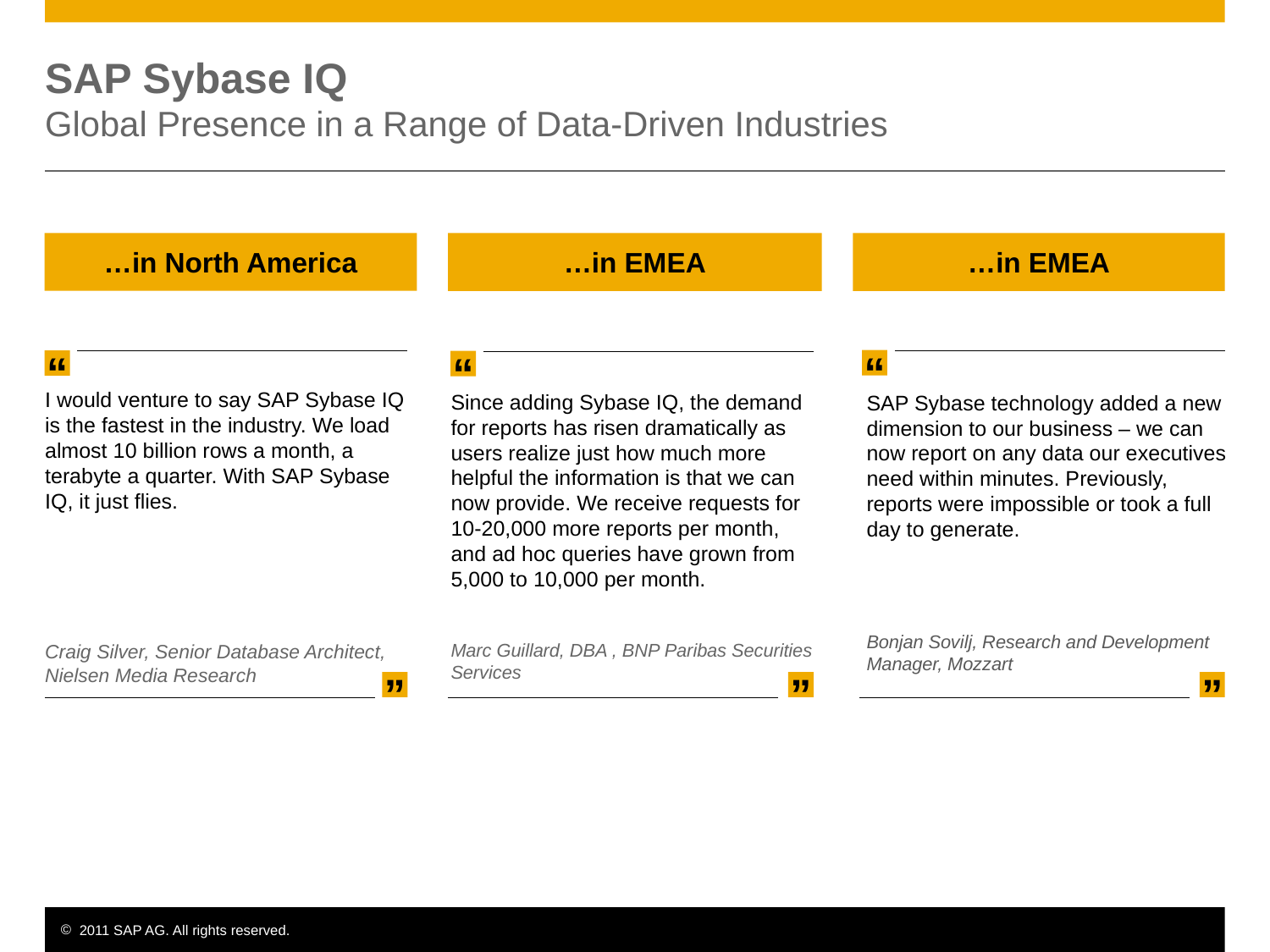

# SAP Sybase IQ Global Presence in a Range of Data-Driven Industries
…in EMEA
…in EMEA
…in North America
“
“
“
I would venture to say SAP Sybase IQ is the fastest in the industry. We load almost 10 billion rows a month, a terabyte a quarter. With SAP Sybase IQ, it just flies.

Craig Silver, Senior Database Architect, Nielsen Media Research

Since adding Sybase IQ, the demand for reports has risen dramatically as users realize just how much more helpful the information is that we can now provide. We receive requests for 10-20,000 more reports per month, and ad hoc queries have grown from 5,000 to 10,000 per month.

Marc Guillard, DBA , BNP Paribas Securities Services
SAP Sybase technology added a new dimension to our business – we can now report on any data our executives need within minutes. Previously, reports were impossible or took a full day to generate.

Bonjan Sovilj, Research and Development Manager, Mozzart

”
”
”